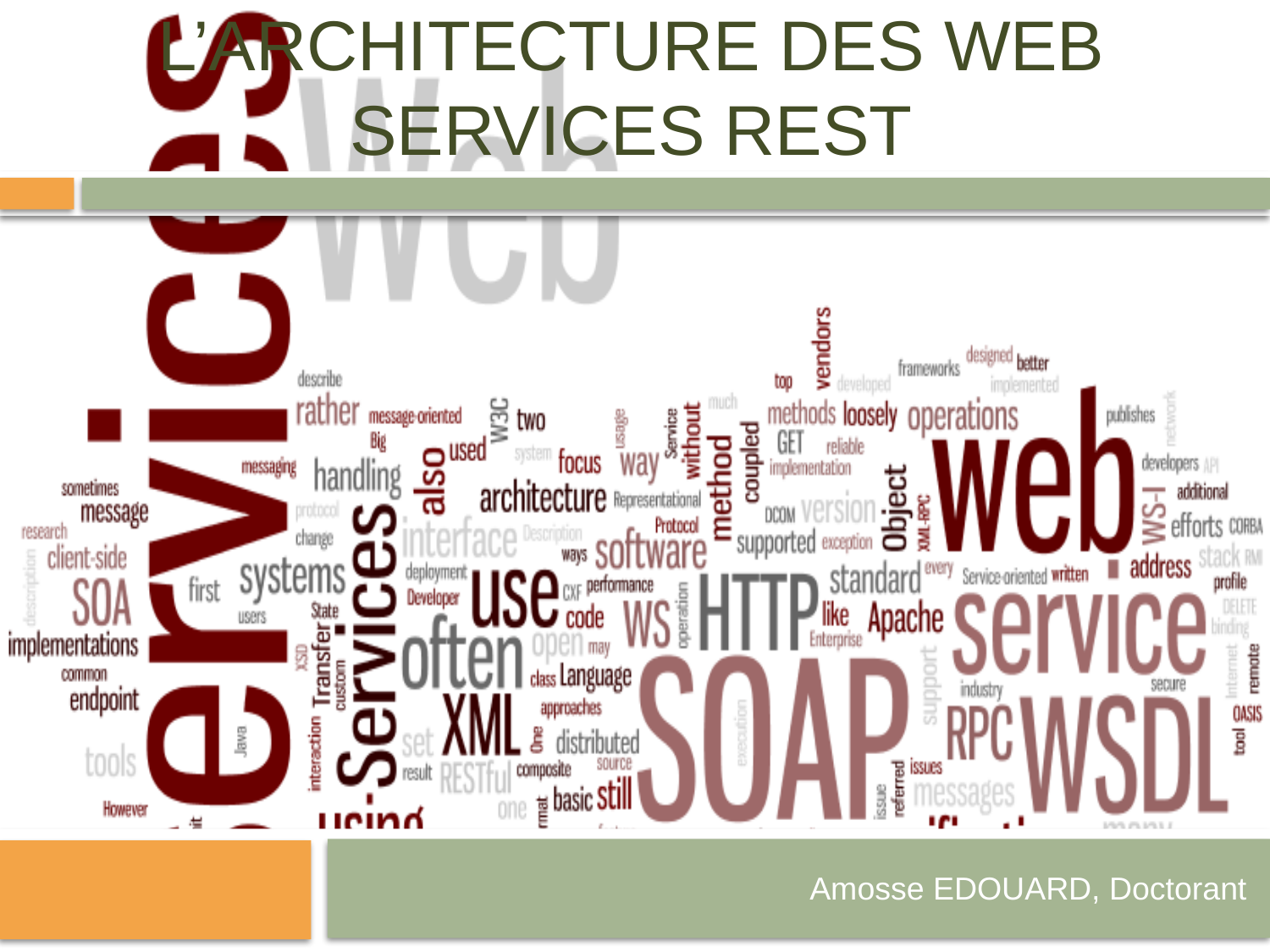

# Comprendre l’architecture des Web services REST
Amosse EDOUARD, Doctorant